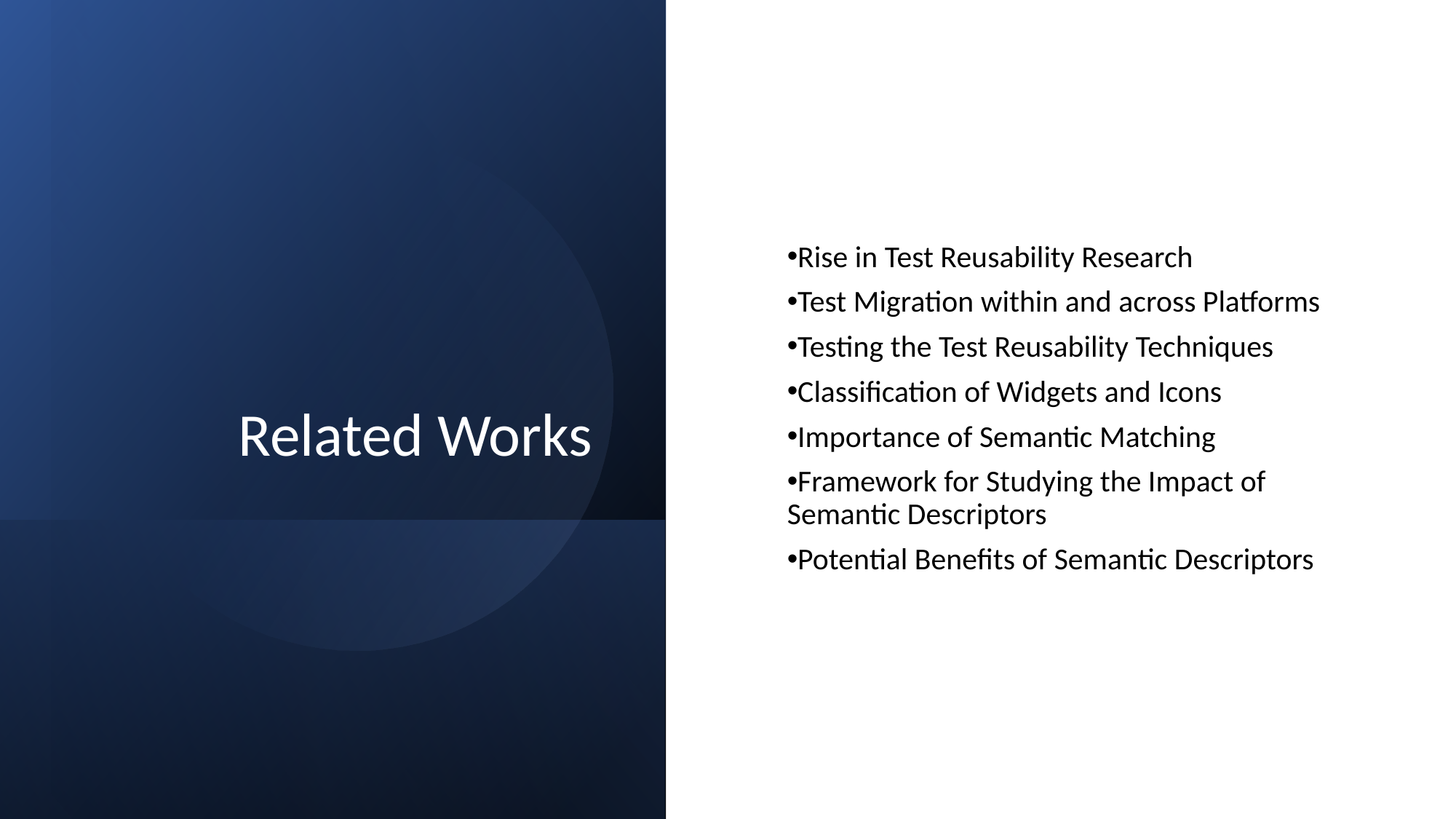

# Related Works

Rise in Test Reusability Research
Test Migration within and across Platforms
Testing the Test Reusability Techniques
Classification of Widgets and Icons
Importance of Semantic Matching
Framework for Studying the Impact of Semantic Descriptors
Potential Benefits of Semantic Descriptors